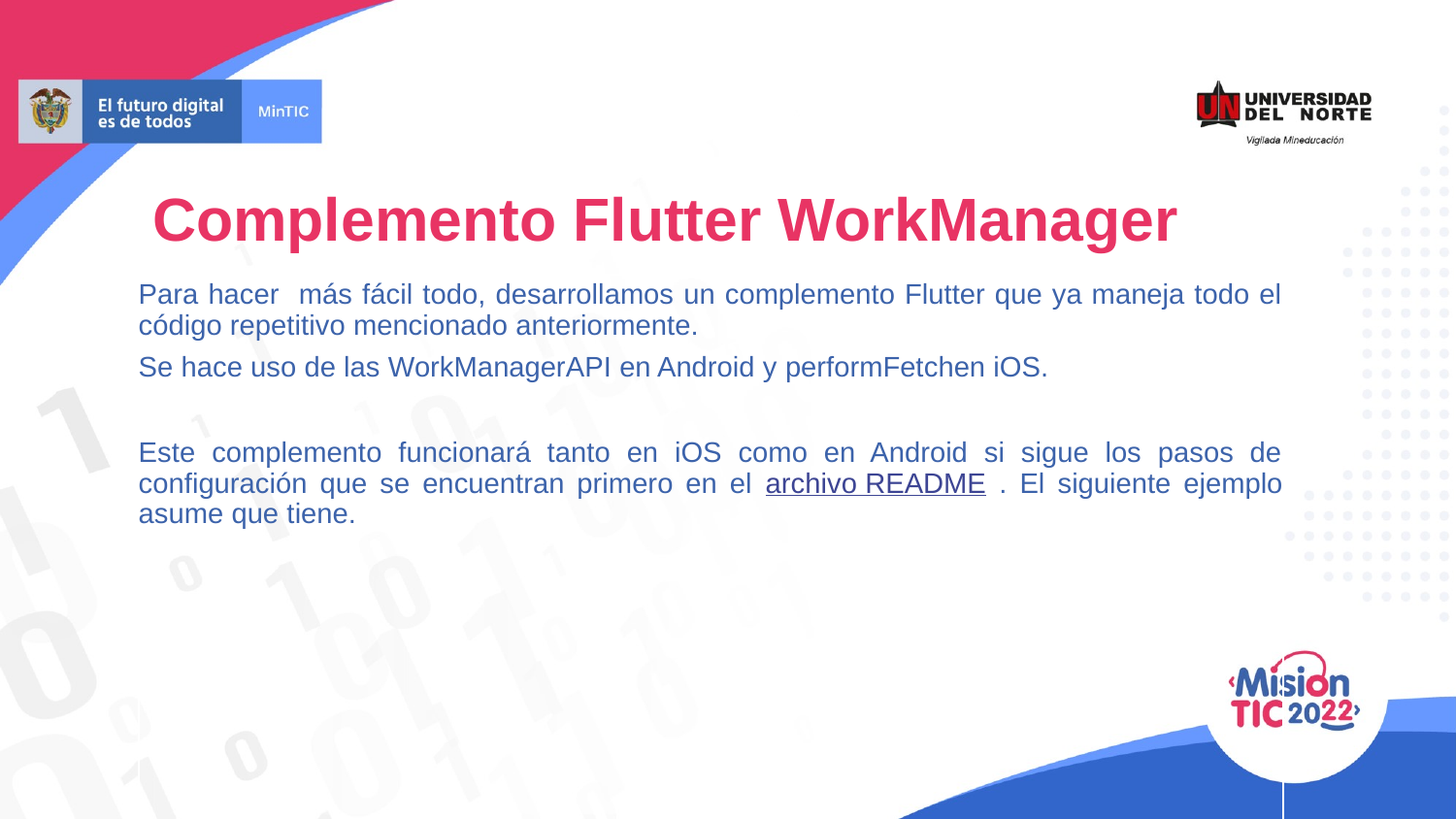

# Complemento Flutter WorkManager
Para hacer  más fácil todo, desarrollamos un complemento Flutter que ya maneja todo el código repetitivo mencionado anteriormente.
Se hace uso de las WorkManagerAPI en Android y performFetchen iOS.

Este complemento funcionará tanto en iOS como en Android si sigue los pasos de configuración que se encuentran primero en el archivo README . El siguiente ejemplo asume que tiene.